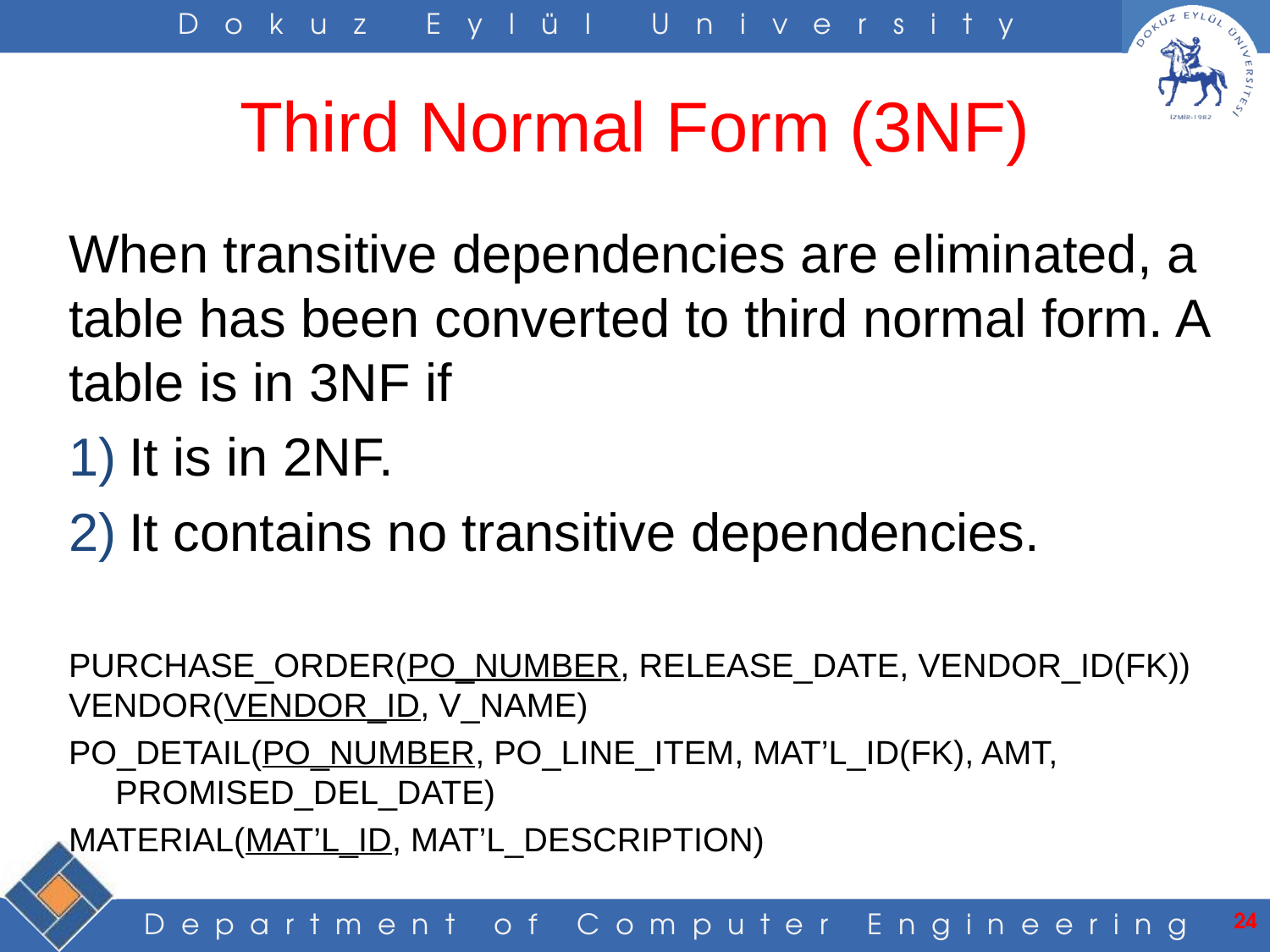

# Third Normal Form (3NF)
When transitive dependencies are eliminated, a table has been converted to third normal form. A table is in 3NF if
It is in 2NF.
It contains no transitive dependencies.

PURCHASE_ORDER(PO_NUMBER, RELEASE_DATE, VENDOR_ID(FK))
VENDOR(VENDOR_ID, V_NAME)
PO_DETAIL(PO_NUMBER, PO_LINE_ITEM, MAT’L_ID(FK), AMT, PROMISED_DEL_DATE)
MATERIAL(MAT’L_ID, MAT’L_DESCRIPTION)

24